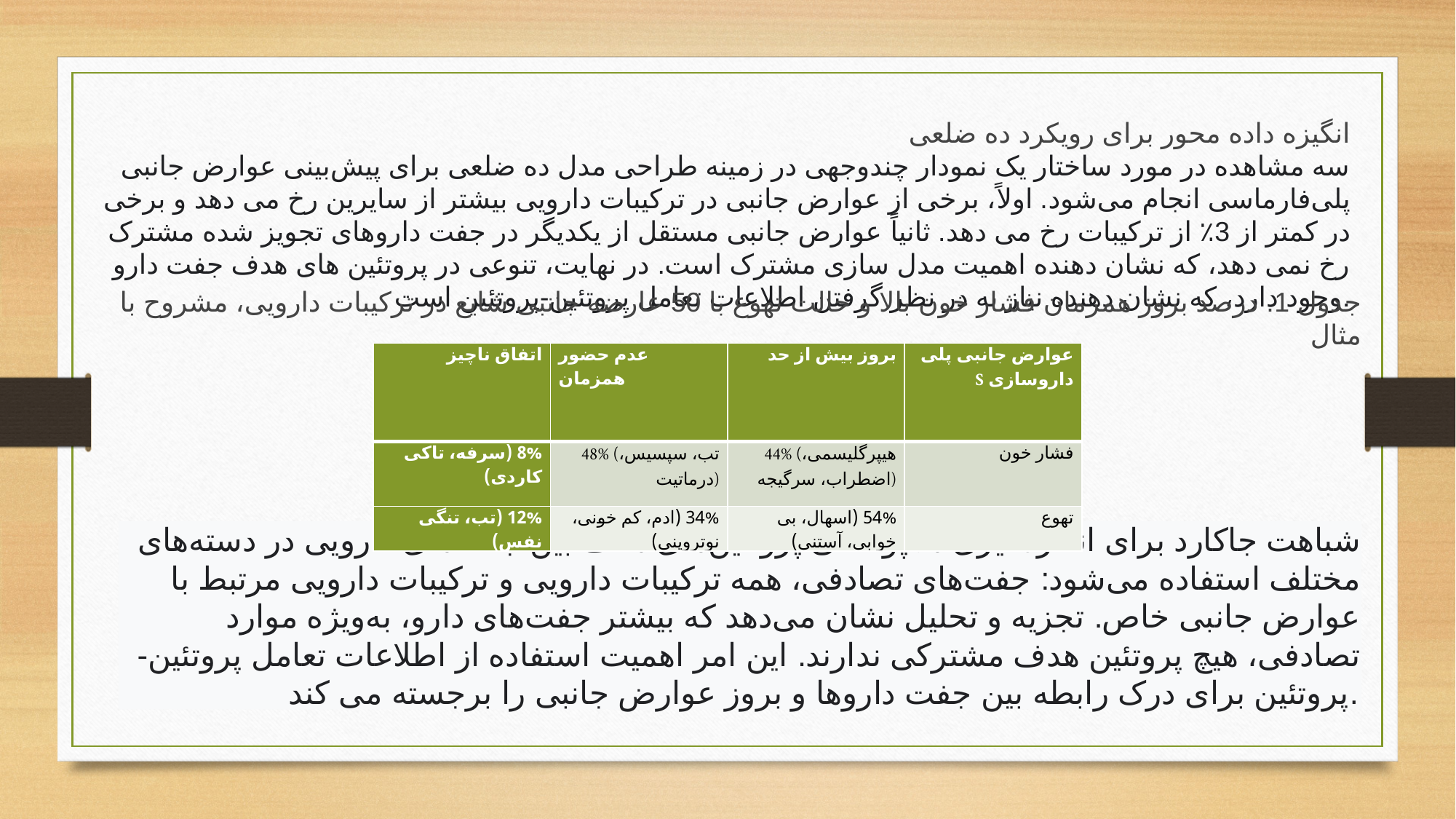

انگیزه داده محور برای رویکرد ده ضلعی
سه مشاهده در مورد ساختار یک نمودار چندوجهی در زمینه طراحی مدل ده ضلعی برای پیش‌بینی عوارض جانبی پلی‌فارماسی انجام می‌شود. اولاً، برخی از عوارض جانبی در ترکیبات دارویی بیشتر از سایرین رخ می دهد و برخی در کمتر از 3٪ از ترکیبات رخ می دهد. ثانیاً عوارض جانبی مستقل از یکدیگر در جفت داروهای تجویز شده مشترک رخ نمی دهد، که نشان دهنده اهمیت مدل سازی مشترک است. در نهایت، تنوعی در پروتئین های هدف جفت دارو وجود دارد، که نشان دهنده نیاز به در نظر گرفتن اطلاعات تعامل پروتئین-پروتئین است.
جدول 1. درصد بروز همزمان فشار خون بالا و حالت تهوع با 50 عارضه جانبی شایع در ترکیبات دارویی، مشروح با مثال
| اتفاق ناچیز | عدم حضور همزمان | بروز بیش از حد | عوارض جانبی پلی داروسازی S |
| --- | --- | --- | --- |
| 8% (سرفه، تاکی کاردی) | 48% (تب، سپسیس، درماتیت) | 44% (هیپرگلیسمی، اضطراب، سرگیجه) | فشار خون |
| 12% (تب، تنگی نفس) | 34% (ادم، کم خونی، نوتروپنی) | 54% (اسهال، بی خوابی، آستنی) | تهوع |
شباهت جاکارد برای اندازه‌گیری همپوشانی پروتئین‌های هدف بین جفت‌های دارویی در دسته‌های مختلف استفاده می‌شود: جفت‌های تصادفی، همه ترکیبات دارویی و ترکیبات دارویی مرتبط با عوارض جانبی خاص. تجزیه و تحلیل نشان می‌دهد که بیشتر جفت‌های دارو، به‌ویژه موارد تصادفی، هیچ پروتئین هدف مشترکی ندارند. این امر اهمیت استفاده از اطلاعات تعامل پروتئین-پروتئین برای درک رابطه بین جفت داروها و بروز عوارض جانبی را برجسته می کند.